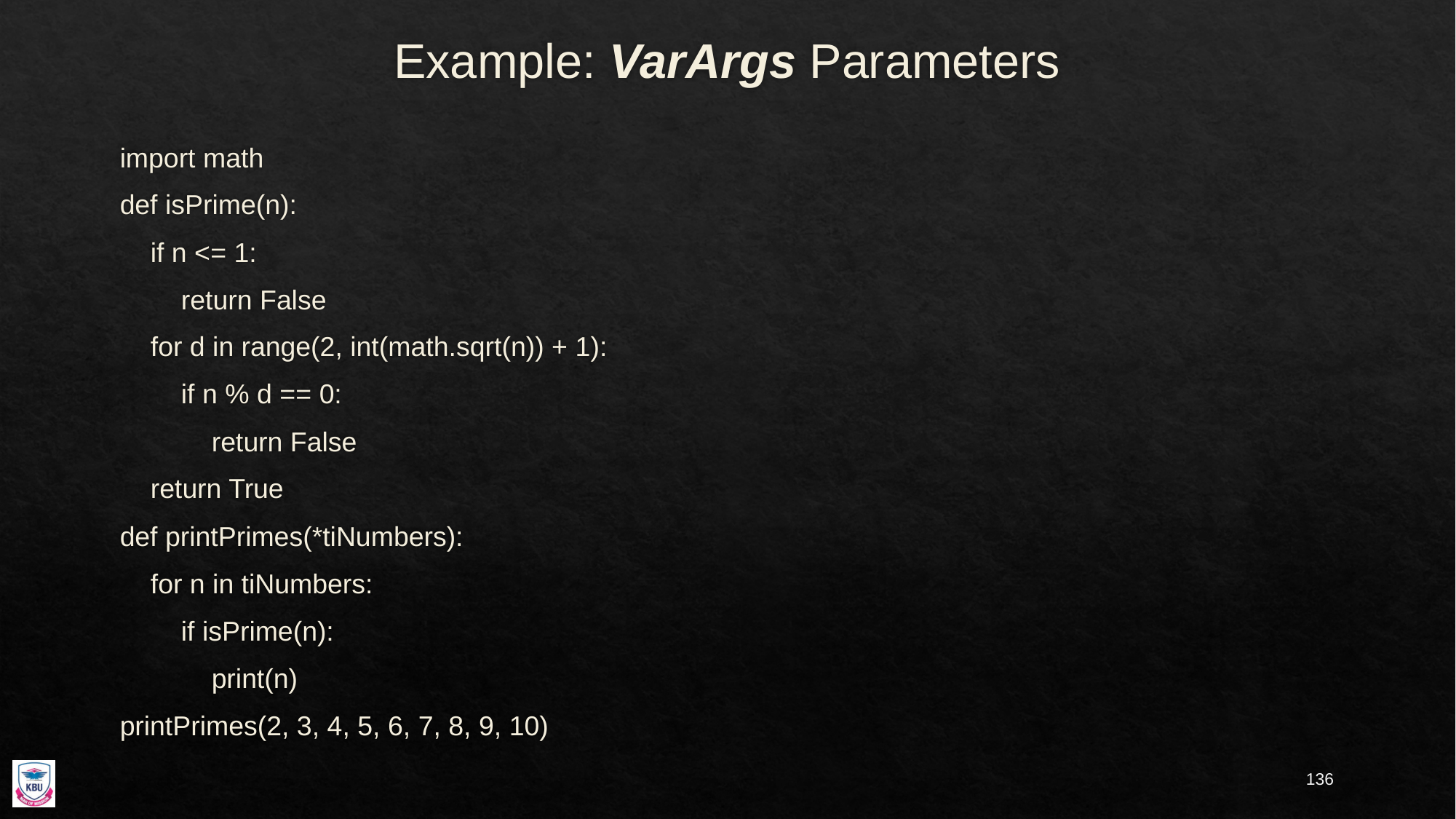

# Example: VarArgs Parameters
import math
def isPrime(n):
    if n <= 1:
        return False
    for d in range(2, int(math.sqrt(n)) + 1):
        if n % d == 0:
            return False
    return True
def printPrimes(*tiNumbers):
    for n in tiNumbers:
        if isPrime(n):
            print(n)
printPrimes(2, 3, 4, 5, 6, 7, 8, 9, 10)
136